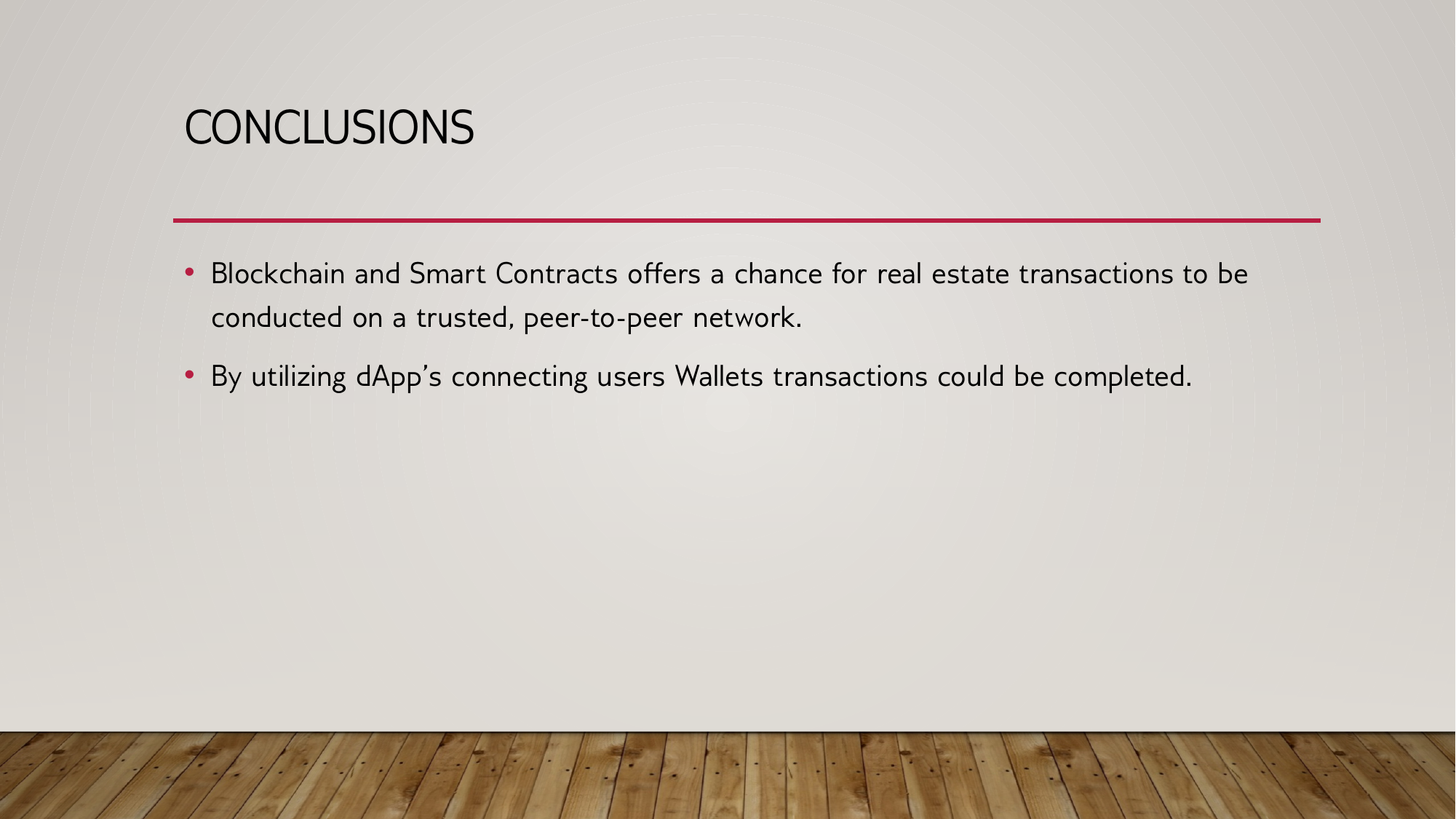

# Conclusions
Blockchain and Smart Contracts offers a chance for real estate transactions to be conducted on a trusted, peer-to-peer network.
By utilizing dApp’s connecting users Wallets transactions could be completed.